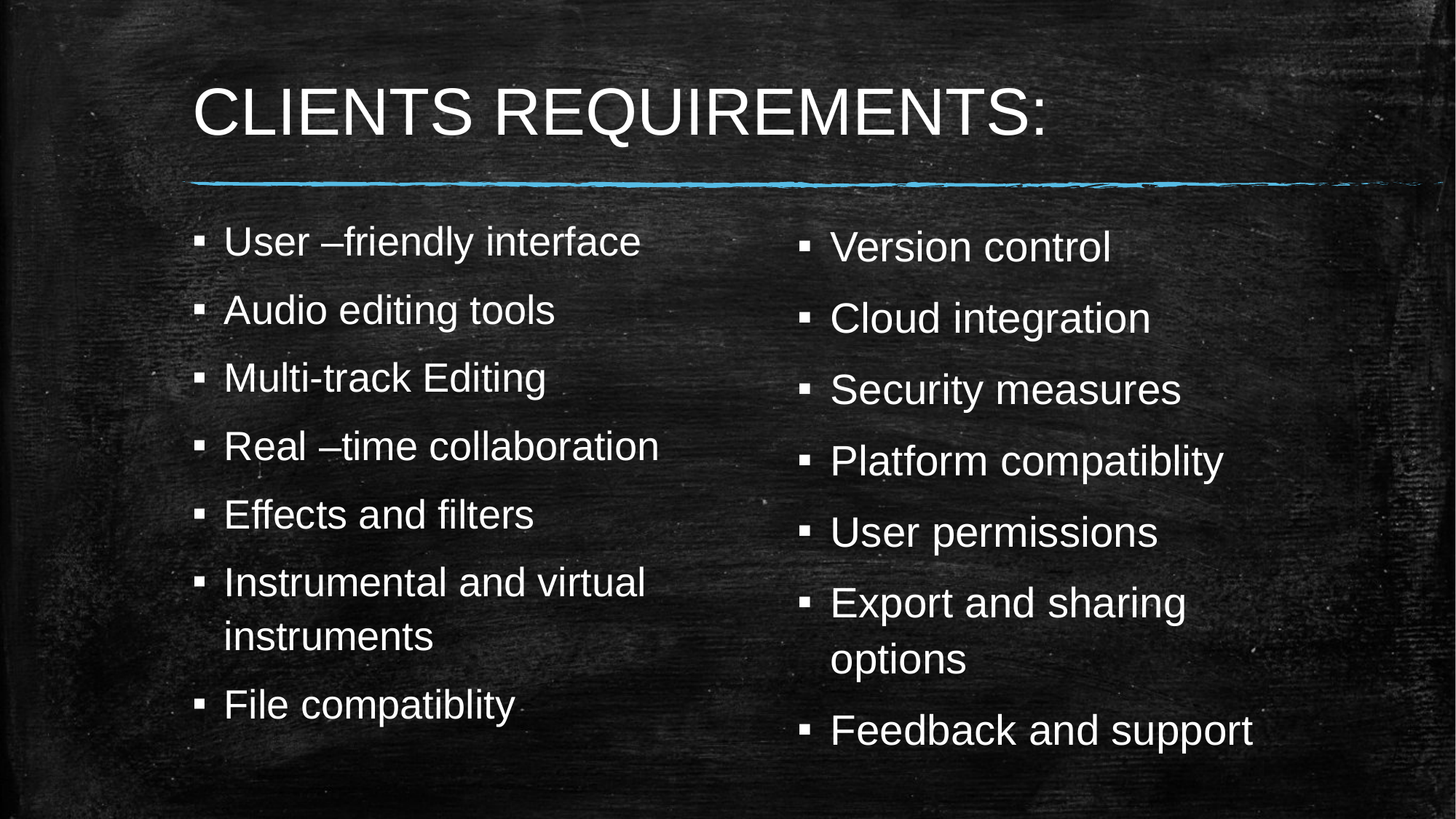

# CLIENTS REQUIREMENTS:
User –friendly interface
Audio editing tools
Multi-track Editing
Real –time collaboration
Effects and filters
Instrumental and virtual instruments
File compatiblity

Version control
Cloud integration
Security measures
Platform compatiblity
User permissions
Export and sharing options
Feedback and support